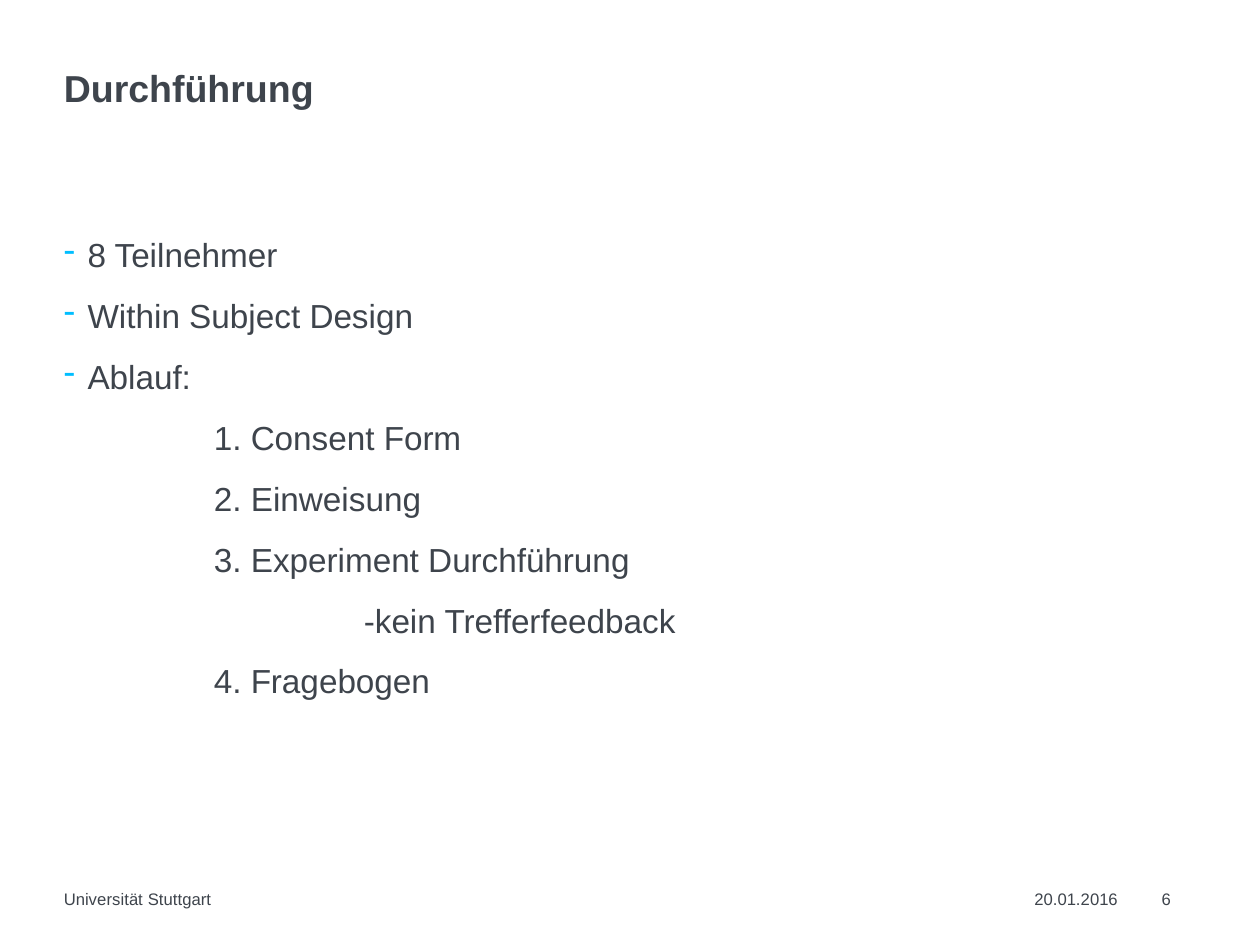

# Durchführung

8 Teilnehmer
Within Subject Design
Ablauf:
	1. Consent Form
	2. Einweisung
	3. Experiment Durchführung
		-kein Trefferfeedback
	4. Fragebogen

Universität Stuttgart
20.01.2016
6